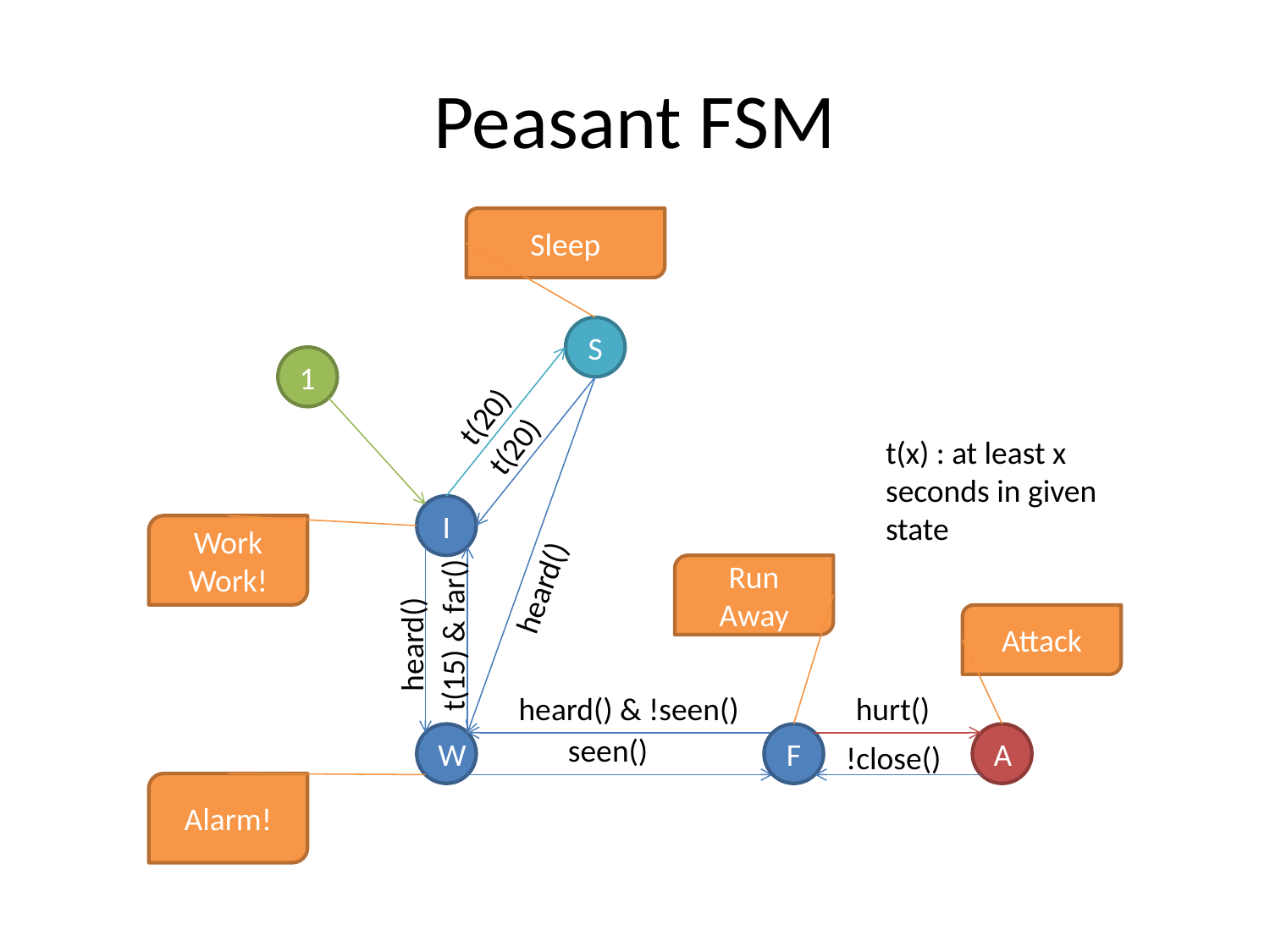

# Peasant FSM
Sleep
S
1
t(20)
t(20)
t(x) : at least x seconds in given state
I
Work Work!
heard()
Run Away
t(15) & far()
heard()
Attack
heard() & !seen()
hurt()
W
seen()
F
A
!close()
Alarm!